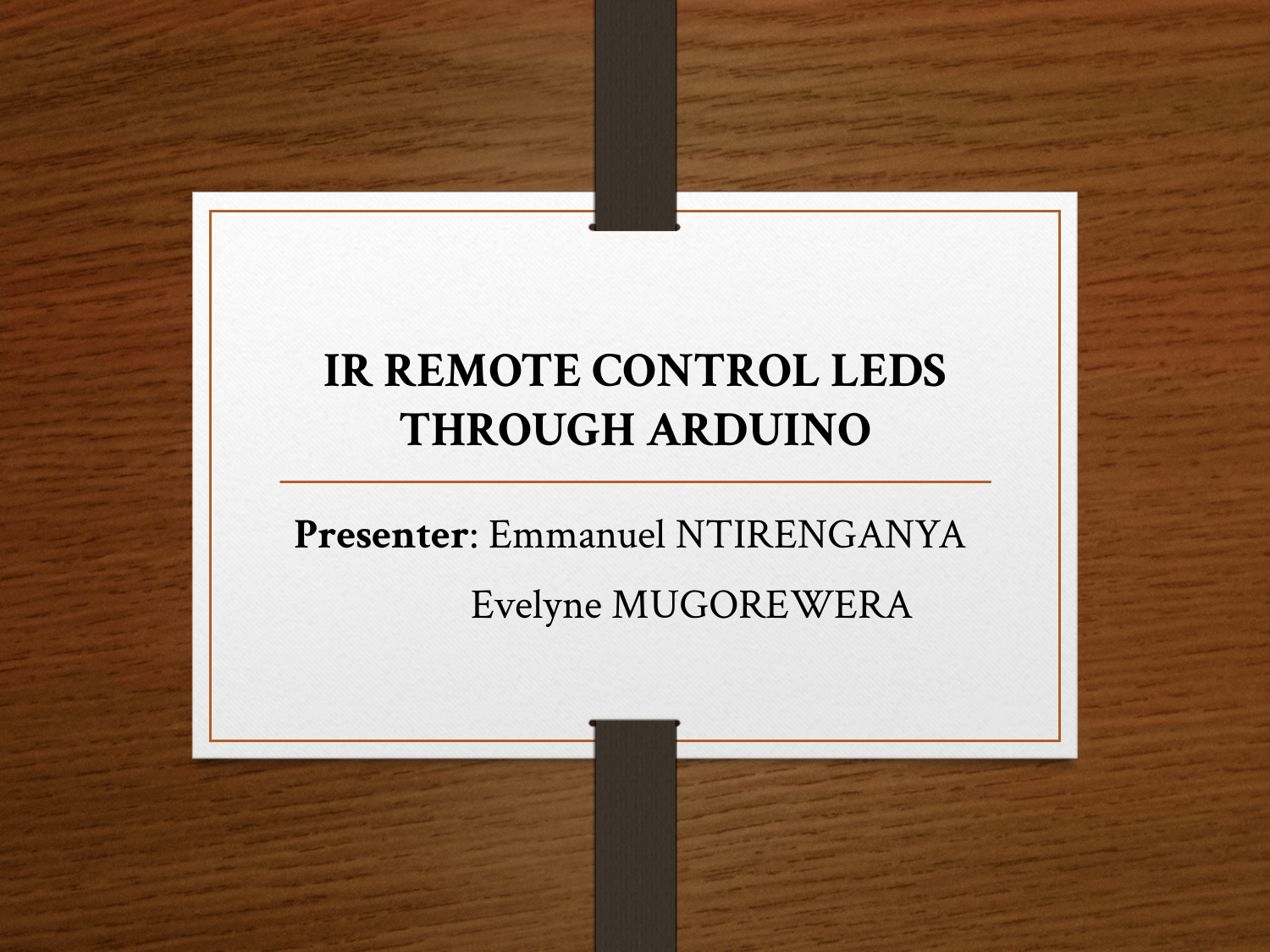

# IR REMOTE CONTROL LEDS THROUGH ARDUINO
Presenter: Emmanuel NTIRENGANYA
            Evelyne MUGOREWERA